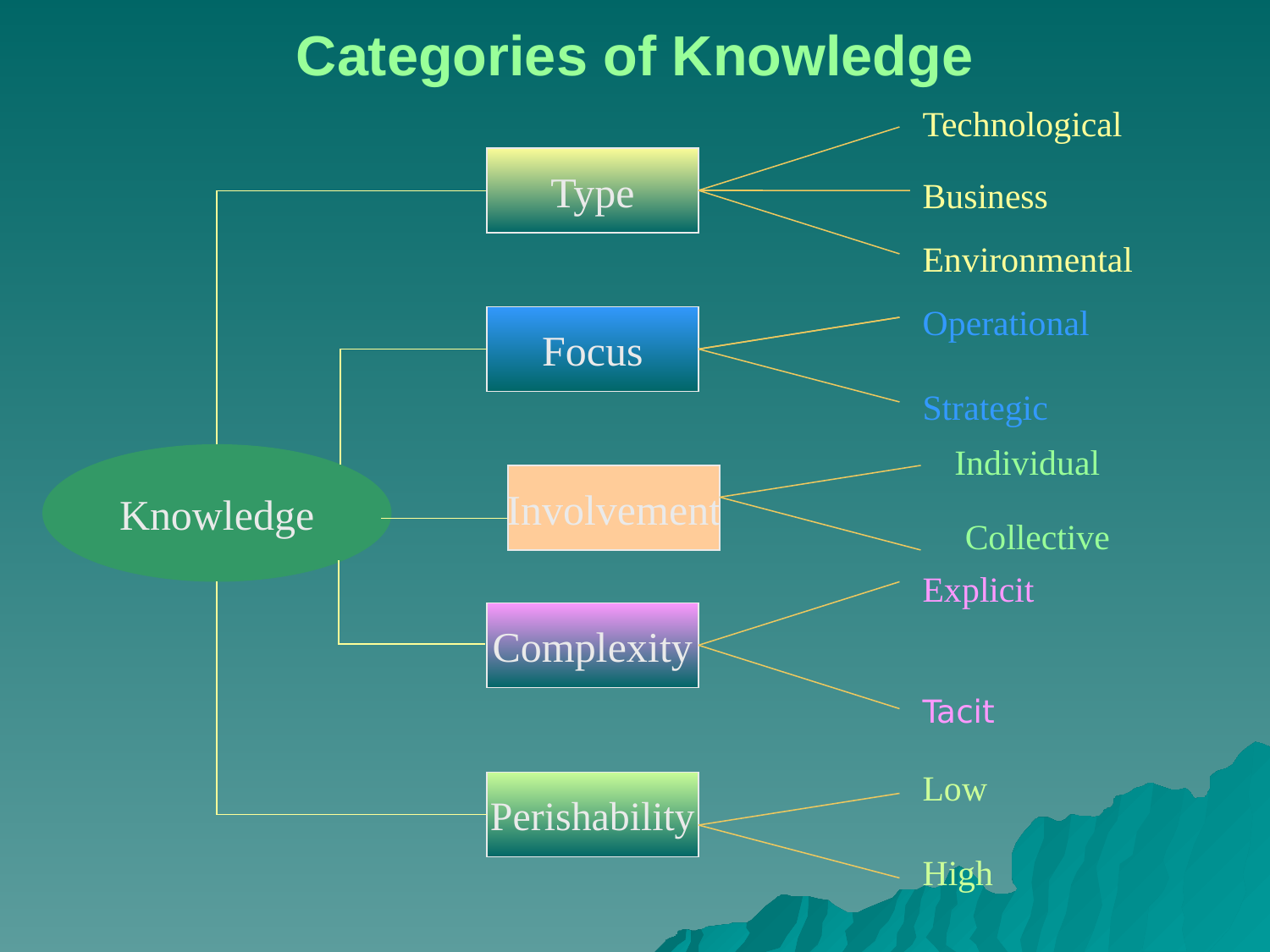

# Categories of Knowledge
Technological

Type
Business

Environmental
Operational
Focus

Strategic
Individual
Knowledge
Involvement

Collective
Explicit

Complexity

Tacit
Low
Perishability

High